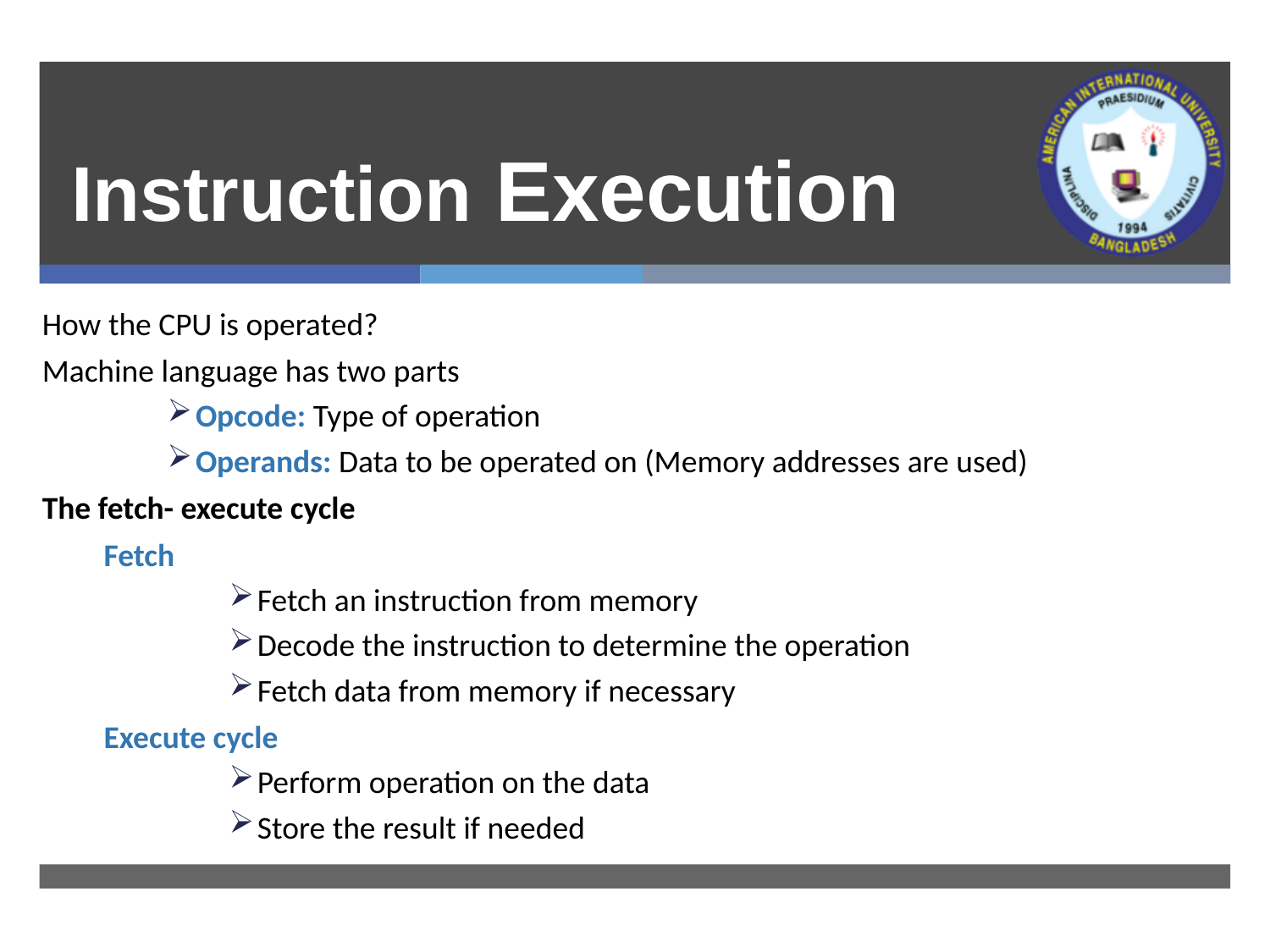

# Instruction Execution

How the CPU is operated?
Machine language has two parts
Opcode: Type of operation
Operands: Data to be operated on (Memory addresses are used)
The fetch- execute cycle
Fetch
Fetch an instruction from memory
Decode the instruction to determine the operation
Fetch data from memory if necessary
Execute cycle
Perform operation on the data
Store the result if needed